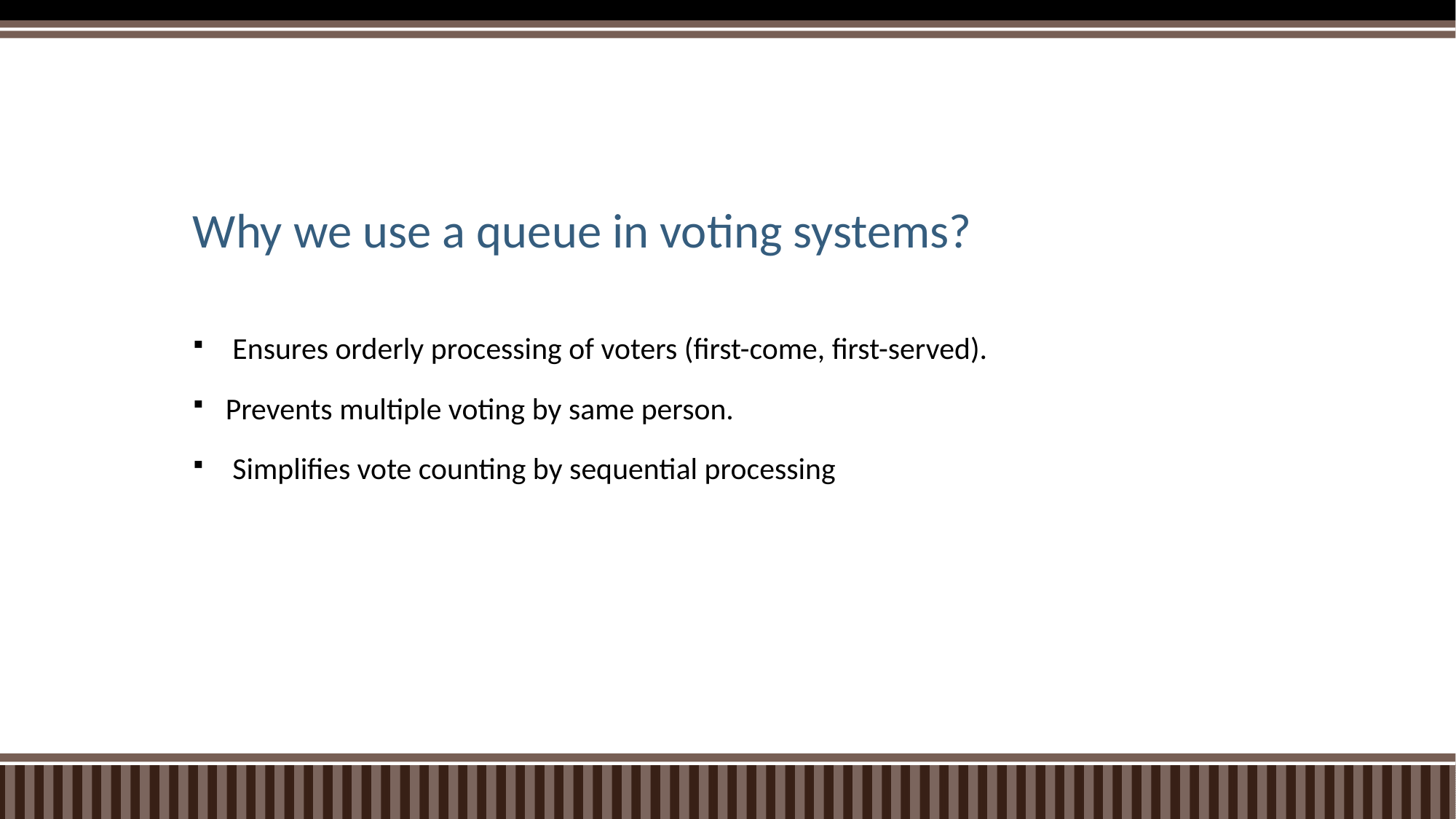

# Why we use a queue in voting systems?
 Ensures orderly processing of voters (first-come, first-served).
Prevents multiple voting by same person.
 Simplifies vote counting by sequential processing